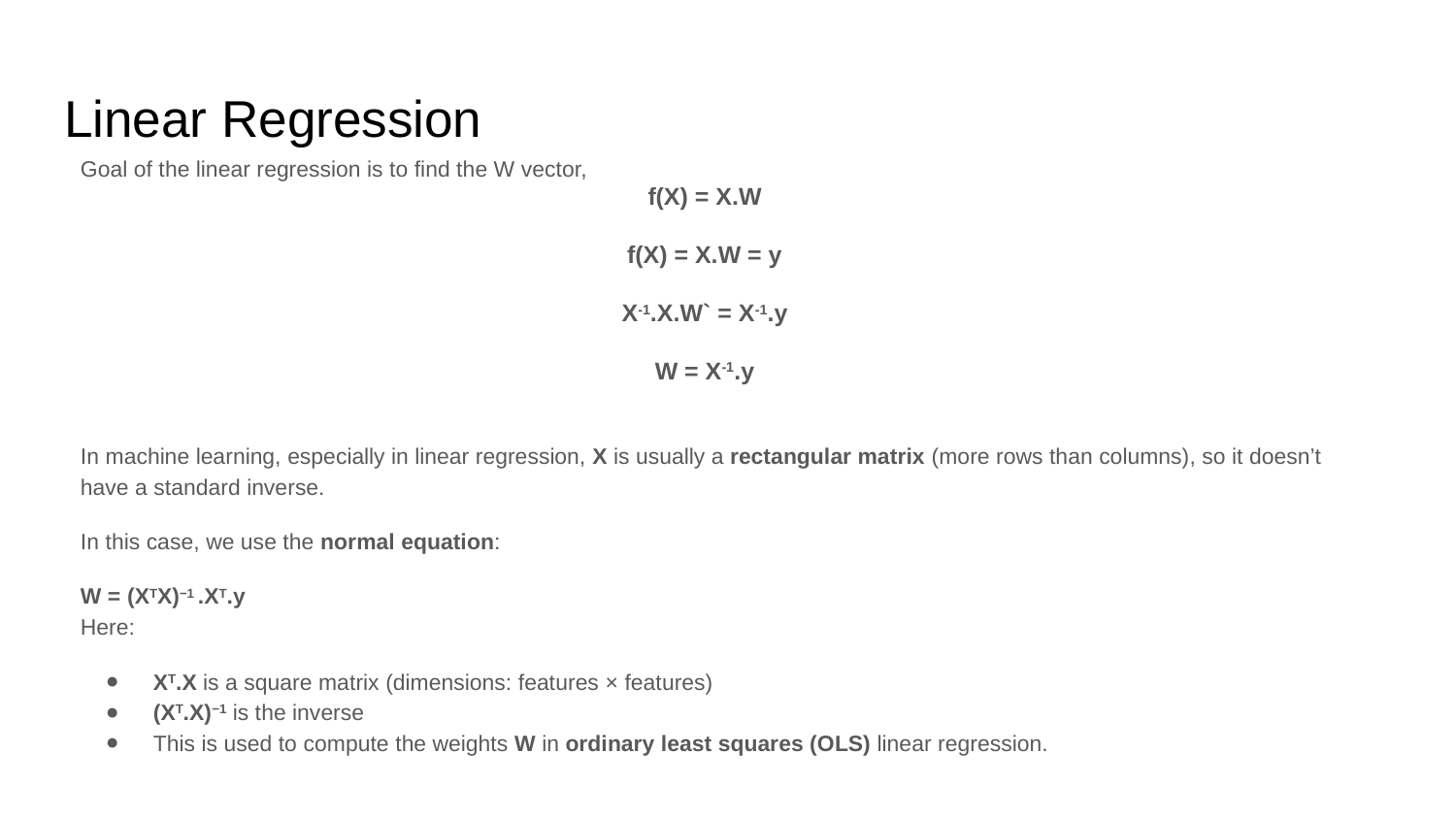

# Linear Regression
Goal of the linear regression is to find the W vector,
f(X) = X.W

f(X) = X.W = y

X-1.X.W` = X-1.y

W = X-1.y

In machine learning, especially in linear regression, X is usually a rectangular matrix (more rows than columns), so it doesn’t have a standard inverse.
In this case, we use the normal equation:
W = (XTX)−1 .XT.y
Here:
XT.X is a square matrix (dimensions: features × features)
(XT.X)−1 is the inverse
This is used to compute the weights W in ordinary least squares (OLS) linear regression.